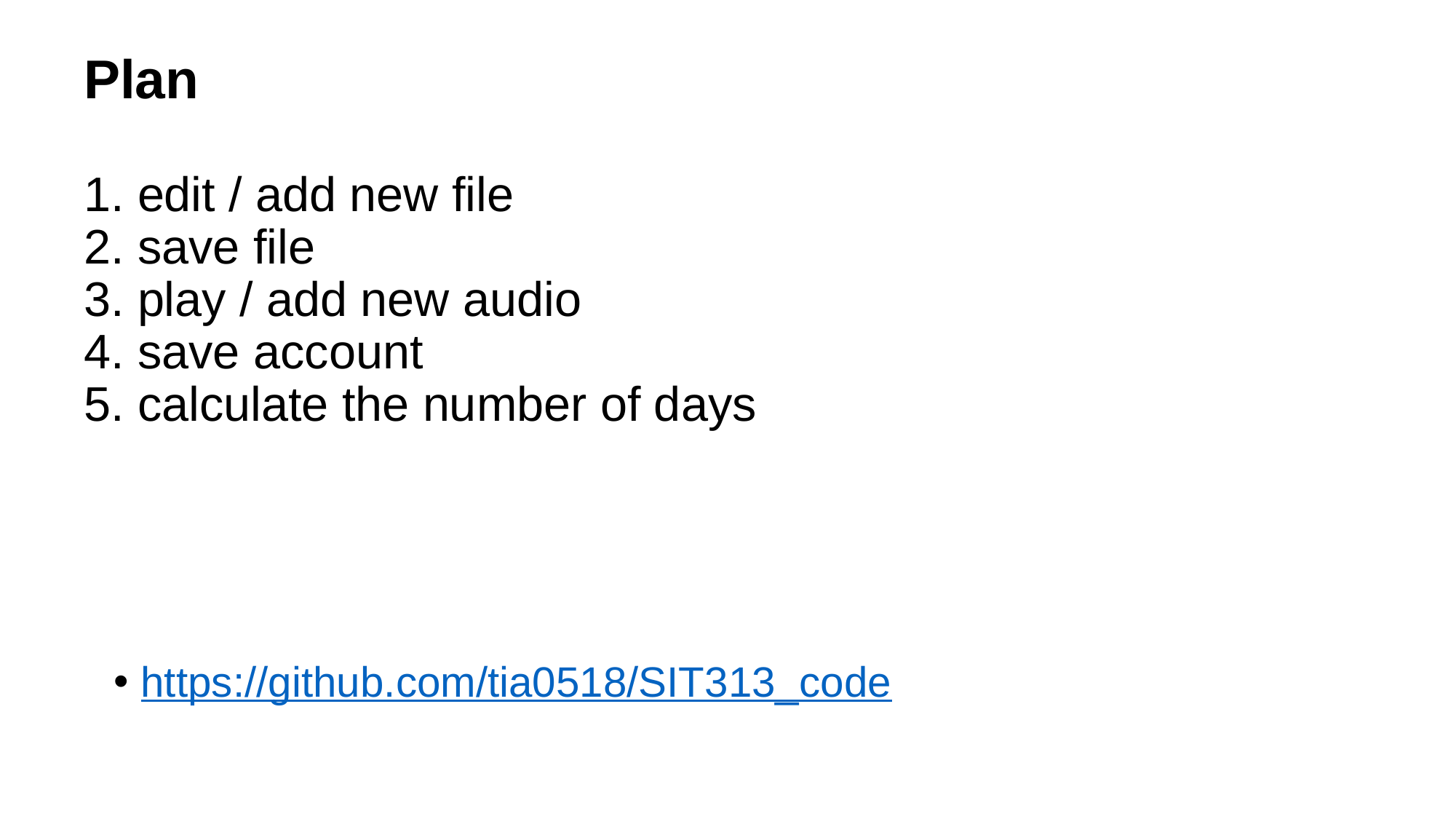

# Plan 1. edit / add new file 2. save file 3. play / add new audio 4. save account 5. calculate the number of days
https://github.com/tia0518/SIT313_code